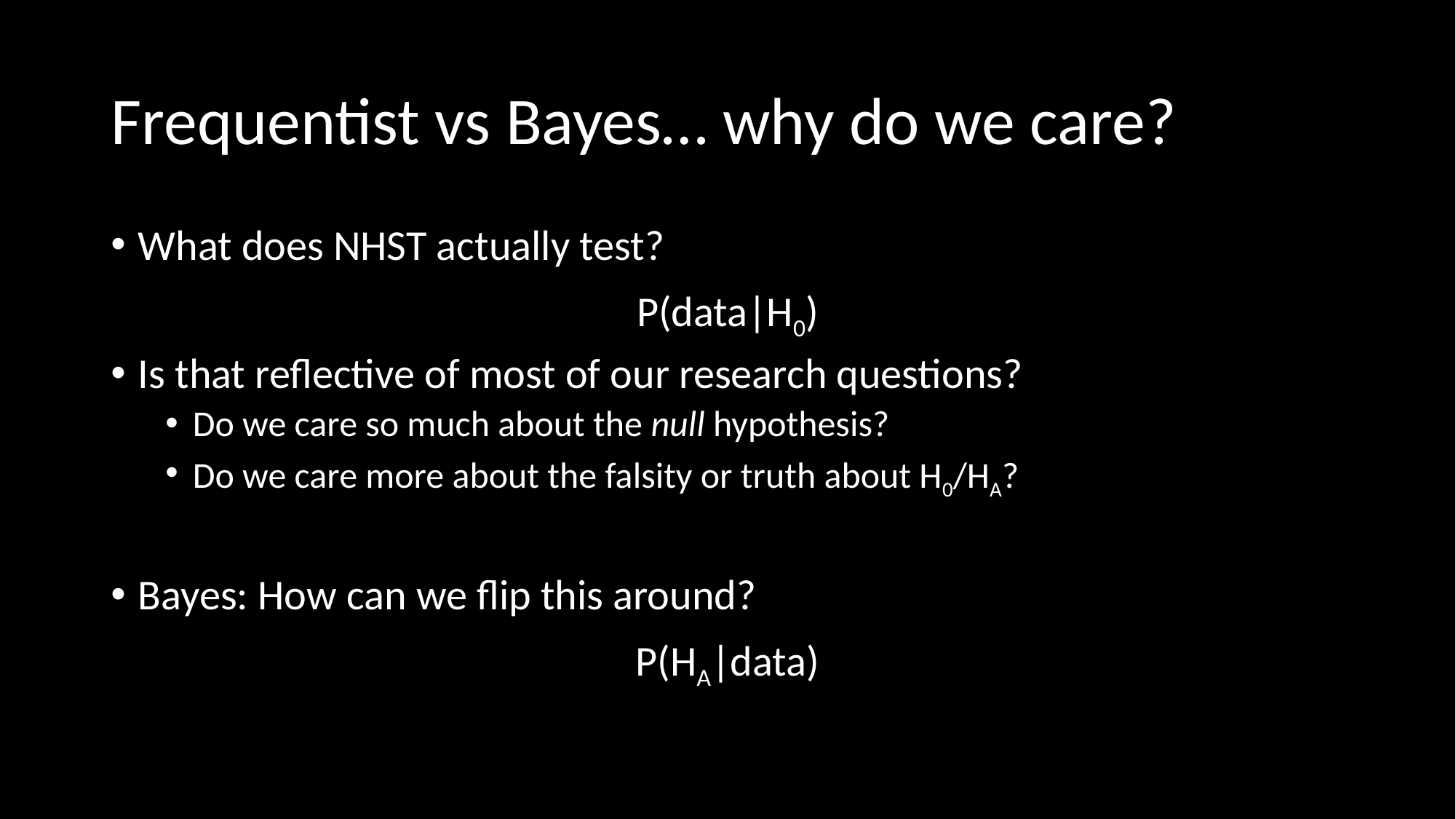

# Frequentist vs Bayes… why do we care?
What does NHST actually test?
P(data|H0)
Is that reflective of most of our research questions?
Do we care so much about the null hypothesis?
Do we care more about the falsity or truth about H0/HA?

Bayes: How can we flip this around?
P(HA|data)